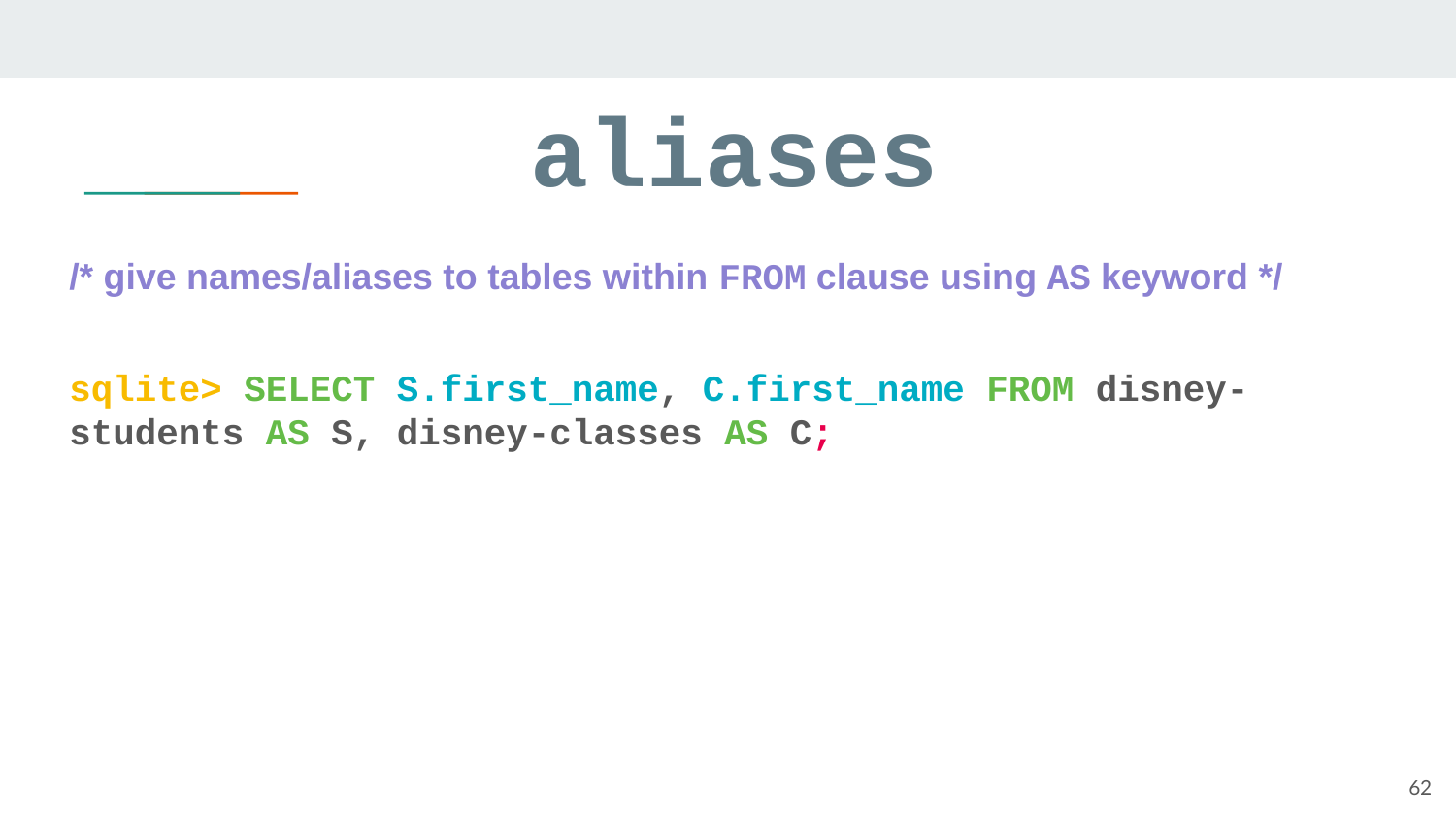

# aliases
/* give names/aliases to tables within FROM clause using AS keyword */

sqlite> SELECT S.first_name, C.first_name FROM disney-students AS S, disney-classes AS C;

62